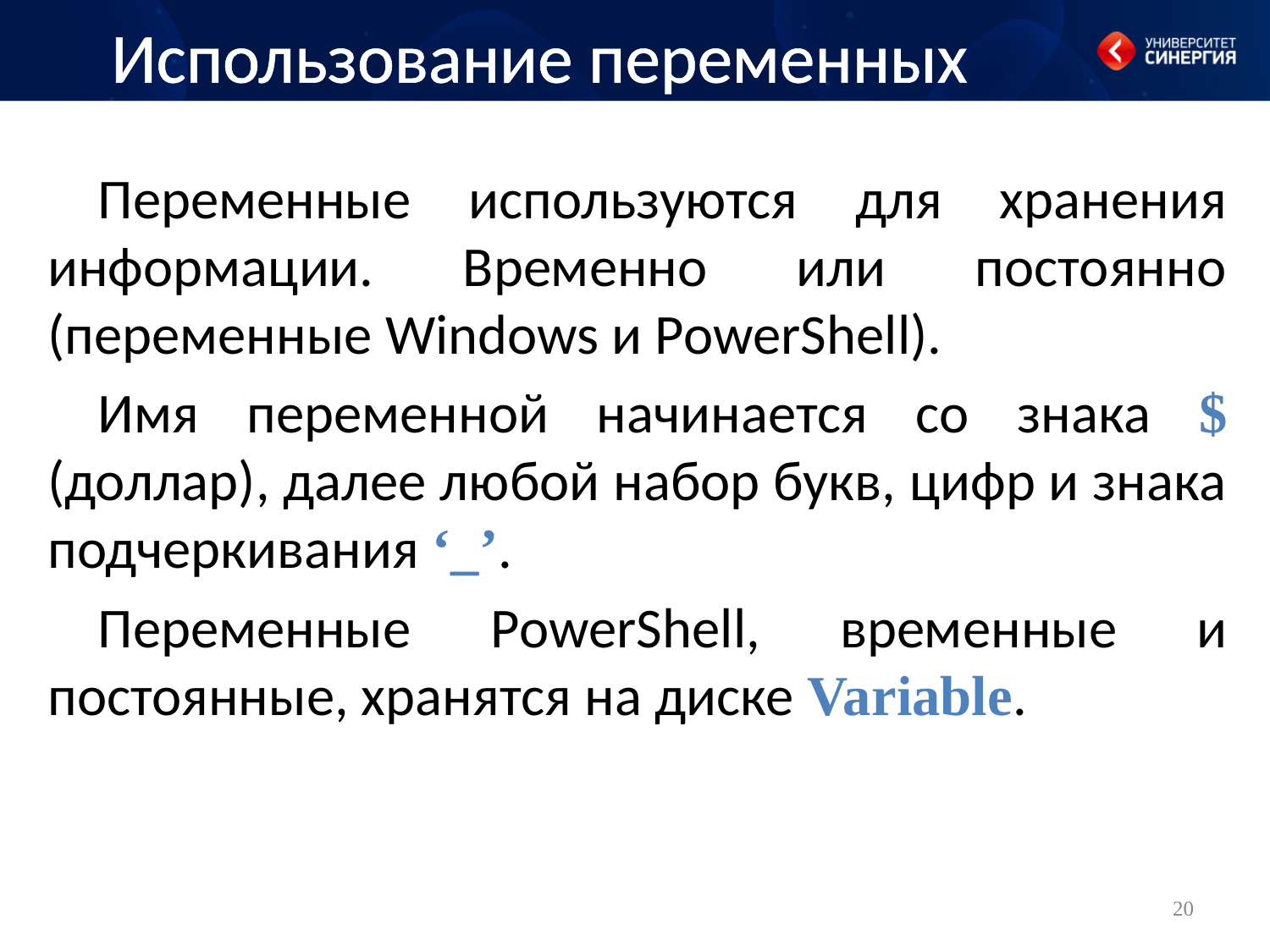

# Использование переменных
Переменные используются для хранения информации. Временно или постоянно (переменные Windows и PowerShell).
Имя переменной начинается со знака $ (доллар), далее любой набор букв, цифр и знака подчеркивания ‘_’.
Переменные PowerShell, временные и постоянные, хранятся на диске Variable.
20